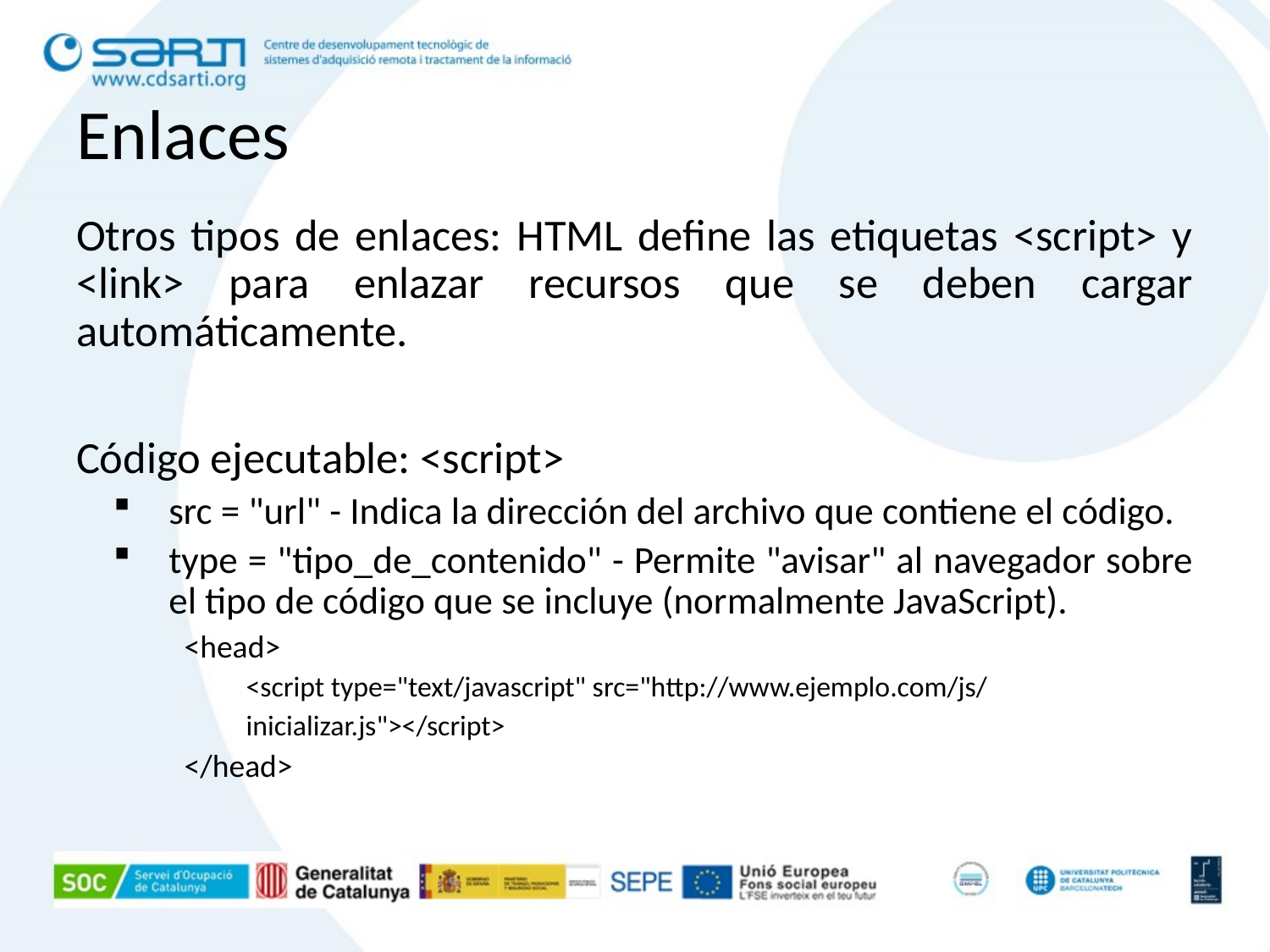

# Enlaces
Otros tipos de enlaces: HTML define las etiquetas <script> y <link> para enlazar recursos que se deben cargar automáticamente.

Código ejecutable: <script>
src = "url" - Indica la dirección del archivo que contiene el código.
type = "tipo_de_contenido" - Permite "avisar" al navegador sobre el tipo de código que se incluye (normalmente JavaScript).
<head>
<script type="text/javascript" src="http://www.ejemplo.com/js/
inicializar.js"></script>
</head>